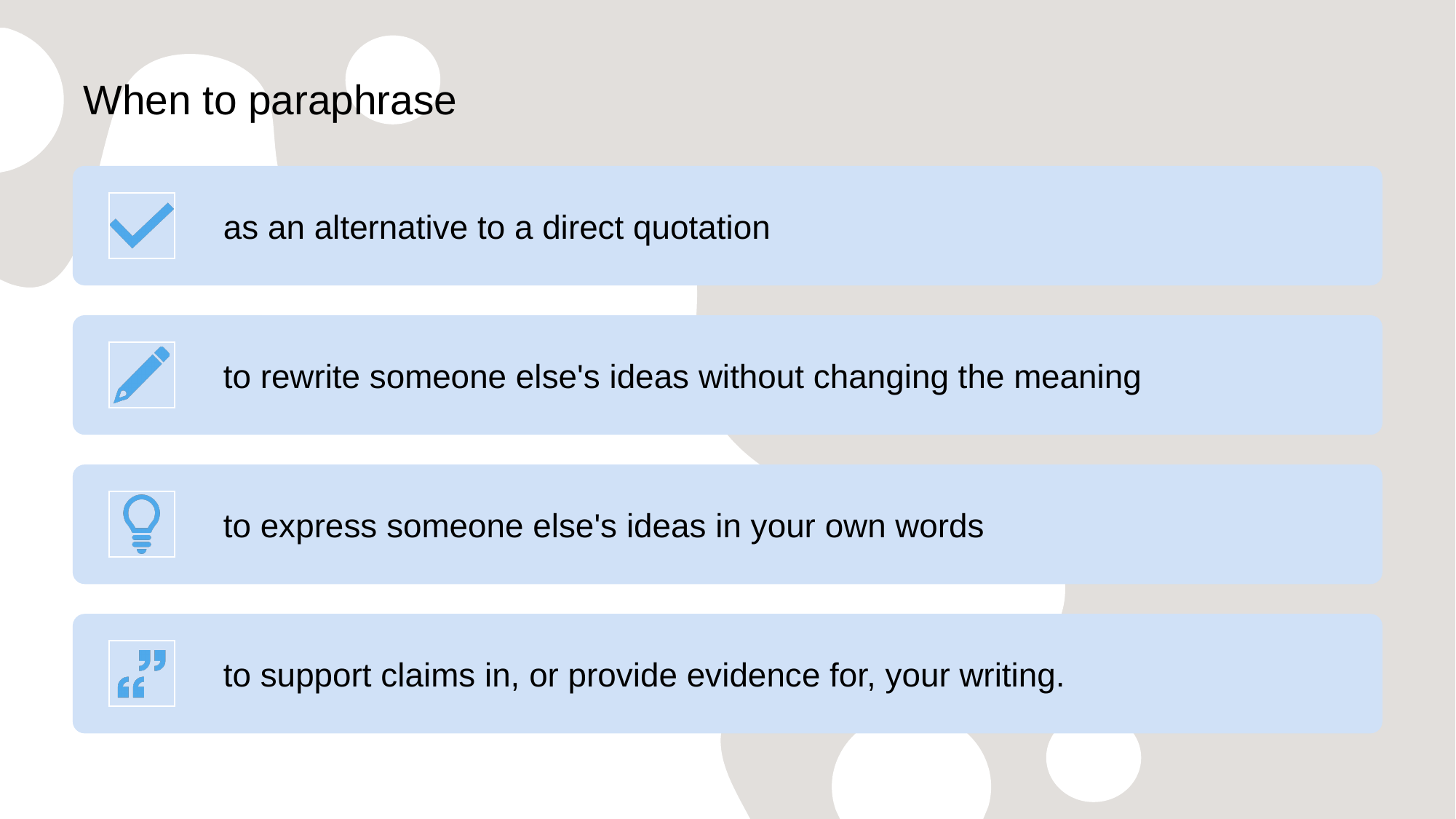

# When to paraphrase
as an alternative to a direct quotation
to rewrite someone else's ideas without changing the meaning
to express someone else's ideas in your own words
to support claims in, or provide evidence for, your writing.